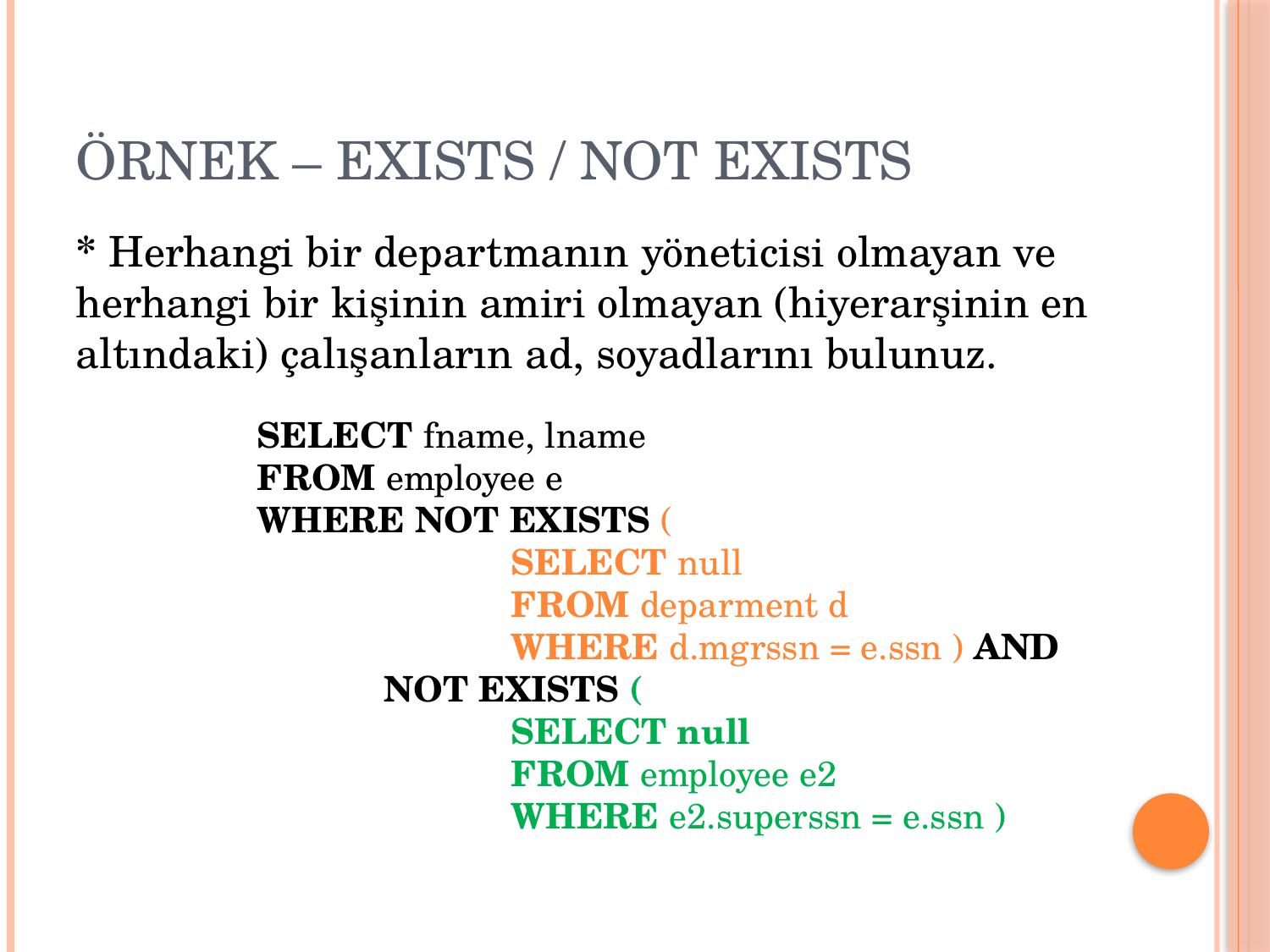

# Örnek – Exısts / Not Exısts
* Herhangi bir departmanın yöneticisi olmayan ve herhangi bir kişinin amiri olmayan (hiyerarşinin en altındaki) çalışanların ad, soyadlarını bulunuz.
SELECT fname, lname
FROM employee e
WHERE NOT EXISTS (
	SELECT null
	FROM deparment d
	WHERE d.mgrssn = e.ssn ) AND
	NOT EXISTS (
	SELECT null
	FROM employee e2
	WHERE e2.superssn = e.ssn )